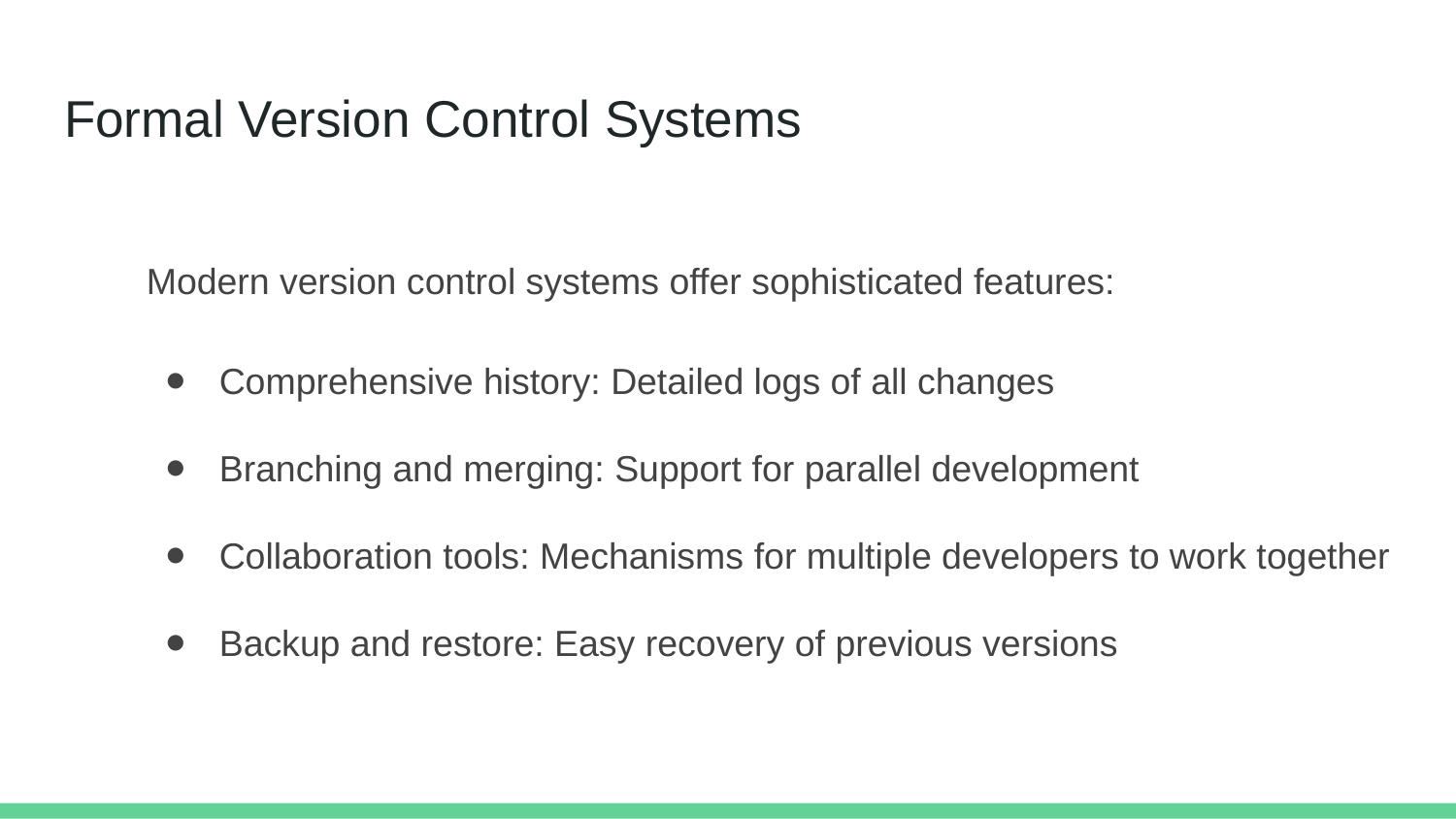

# Formal Version Control Systems
Modern version control systems offer sophisticated features:
Comprehensive history: Detailed logs of all changes
Branching and merging: Support for parallel development
Collaboration tools: Mechanisms for multiple developers to work together
Backup and restore: Easy recovery of previous versions